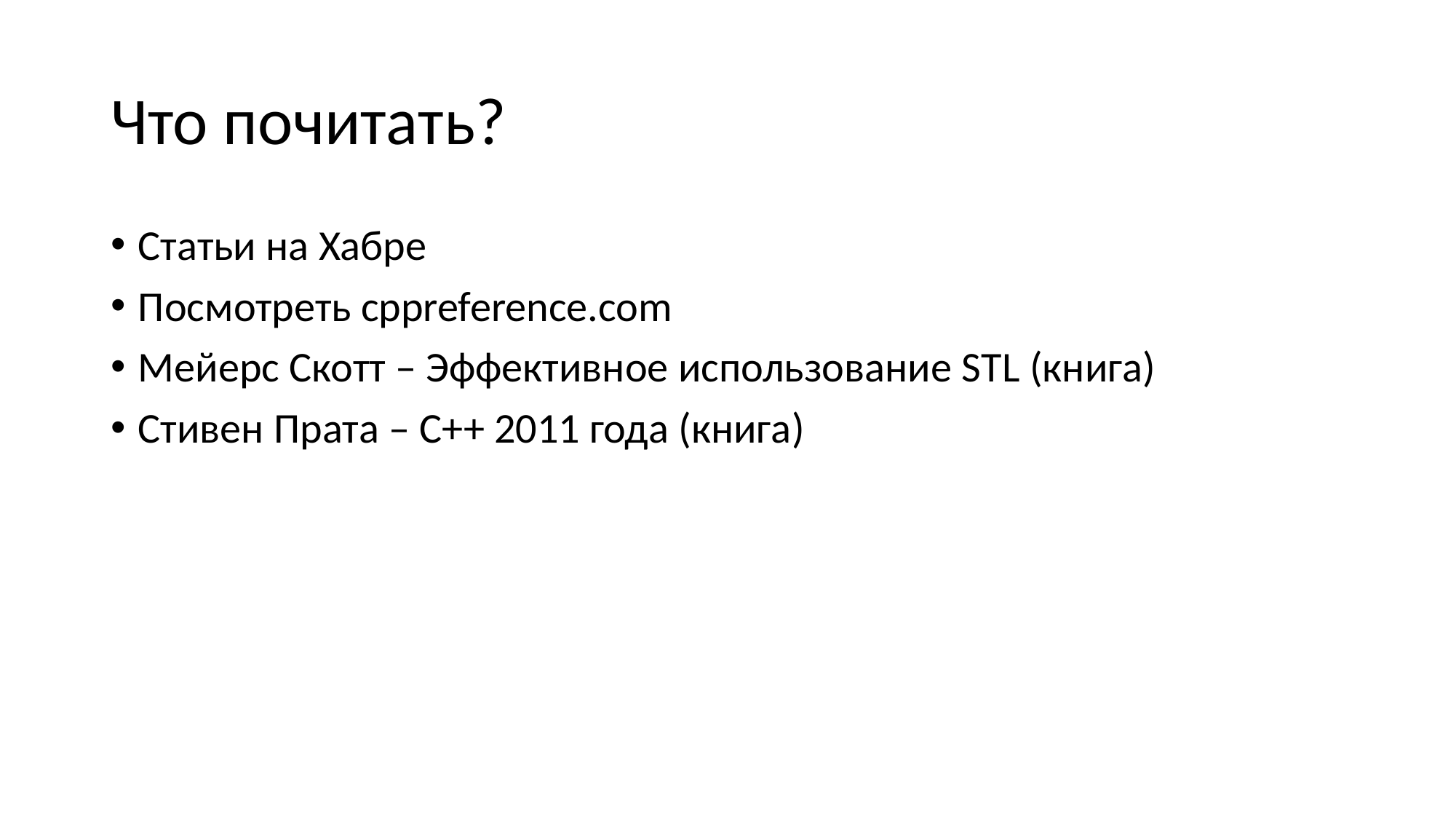

# Что почитать?
Статьи на Хабре
Посмотреть cppreference.com
Мейерс Скотт – Эффективное использование STL (книга)
Стивен Прата – С++ 2011 года (книга)